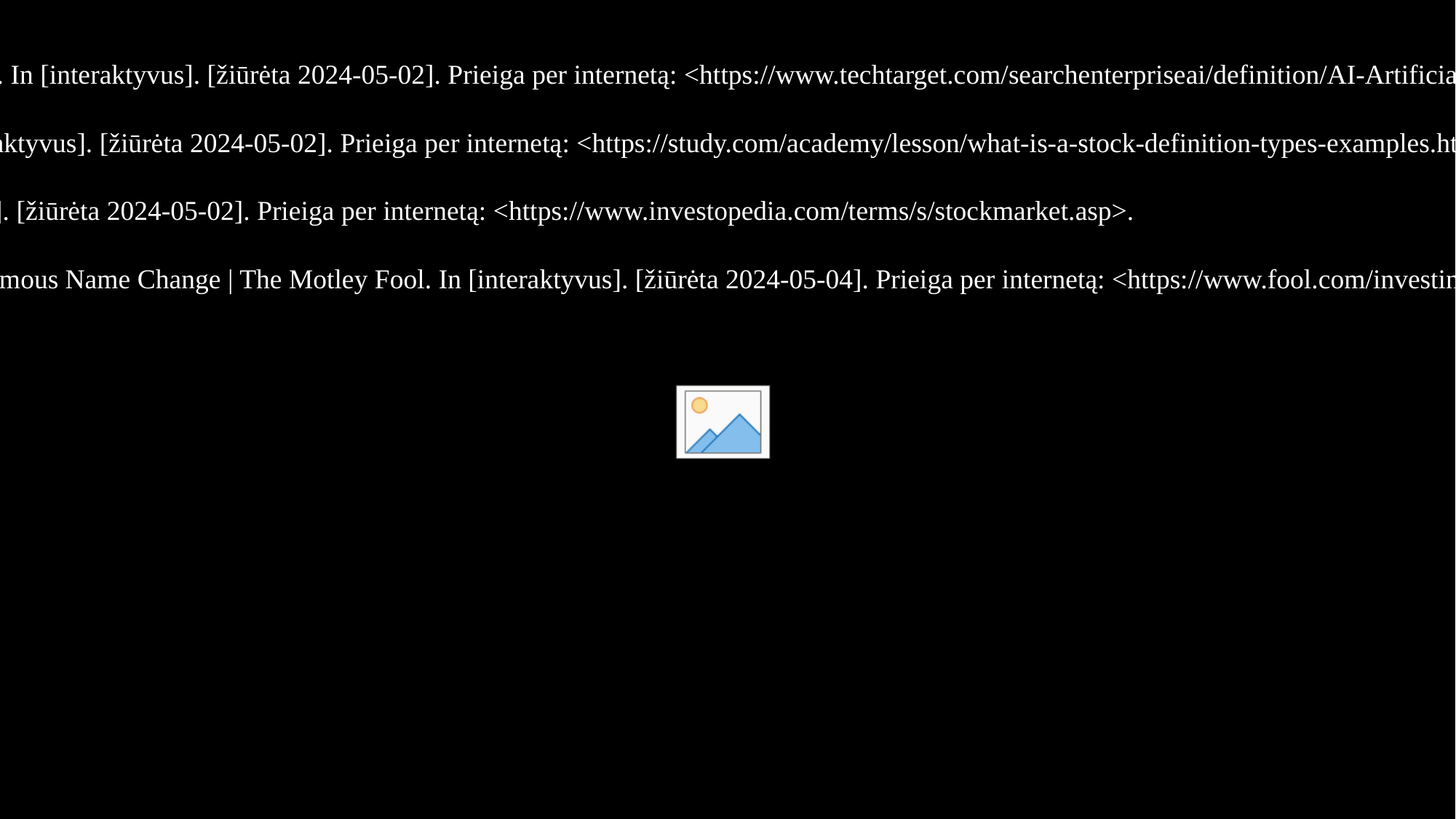

34.  What is Artificial Intelligence (AI)? Everything You Need to Know. In [interaktyvus]. [žiūrėta 2024-05-02]. Prieiga per internetą: <https://www.techtarget.com/searchenterpriseai/definition/AI-Artificial-Intelligence>.
35.  What is Stock? | Types & Examples - Lesson | Study.com. In [interaktyvus]. [žiūrėta 2024-05-02]. Prieiga per internetą: <https://study.com/academy/lesson/what-is-a-stock-definition-types-examples.html>.
36.  What Is the Stock Market and How Does it Work? In [interaktyvus]. [žiūrėta 2024-05-02]. Prieiga per internetą: <https://www.investopedia.com/terms/s/stockmarket.asp>.
37.  What’s in a Name? Meta Platforms Stock Down 61% Since Its Infamous Name Change | The Motley Fool. In [interaktyvus]. [žiūrėta 2024-05-04]. Prieiga per internetą: <https://www.fool.com/investing/2023/01/10/what-name-meta-platforms-stock-down-since-change/>.